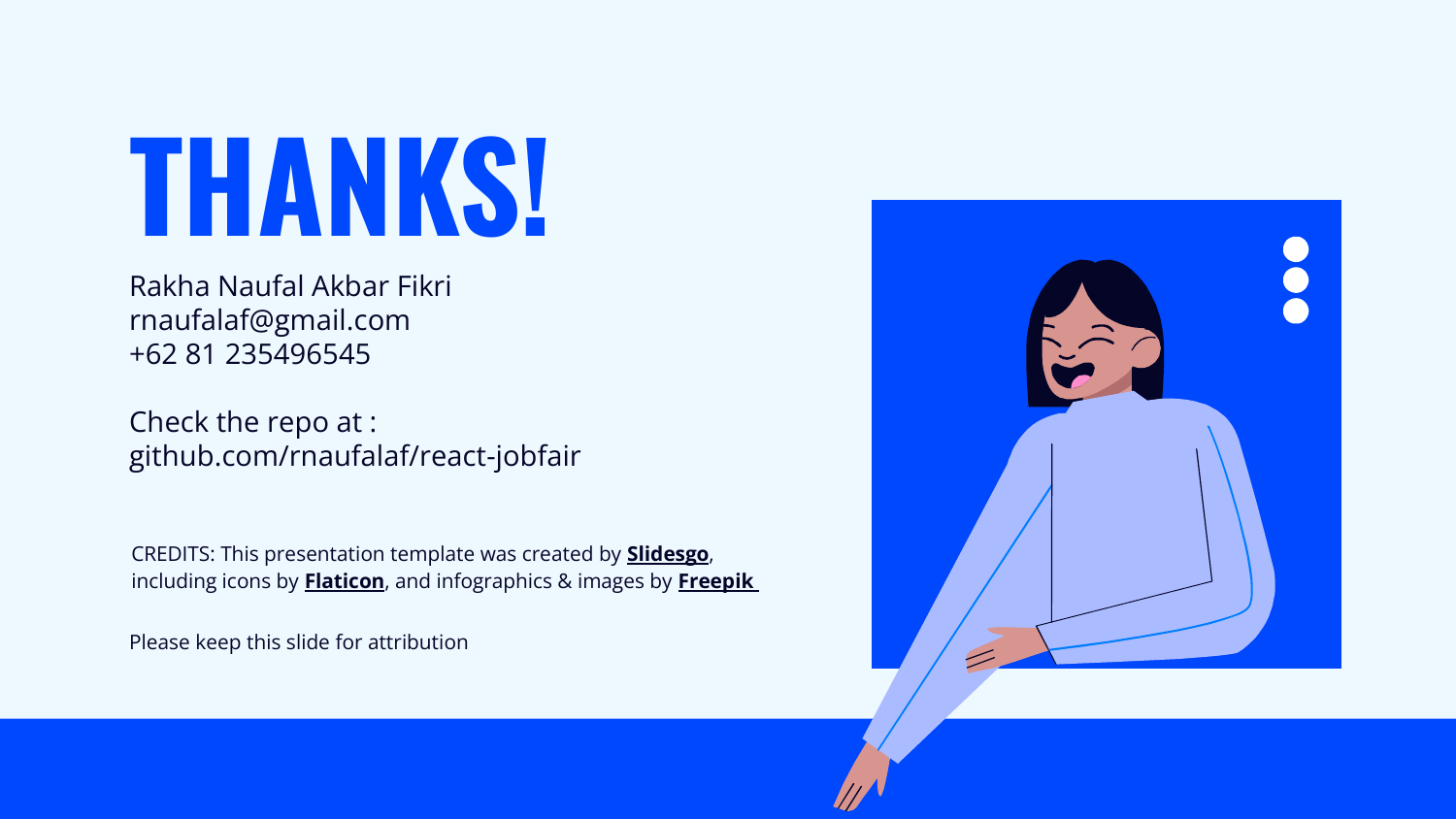

# THANKS!

Rakha Naufal Akbar Fikri
rnaufalaf@gmail.com
+62 81 235496545

Check the repo at :
github.com/rnaufalaf/react-jobfair

Please keep this slide for attribution